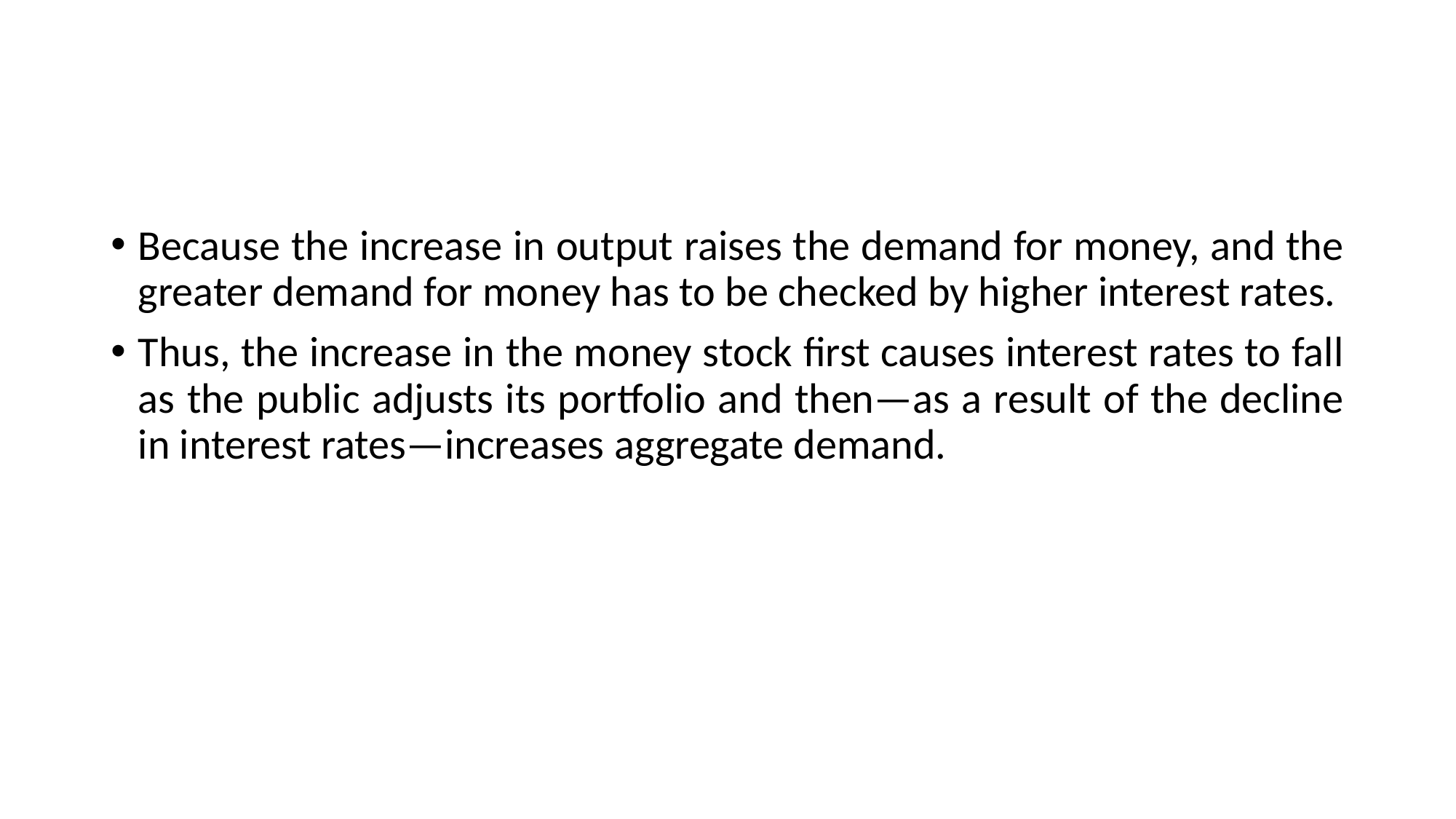

#
Because the increase in output raises the demand for money, and the greater demand for money has to be checked by higher interest rates.
Thus, the increase in the money stock first causes interest rates to fall as the public adjusts its portfolio and then—as a result of the decline in interest rates—increases aggregate demand.